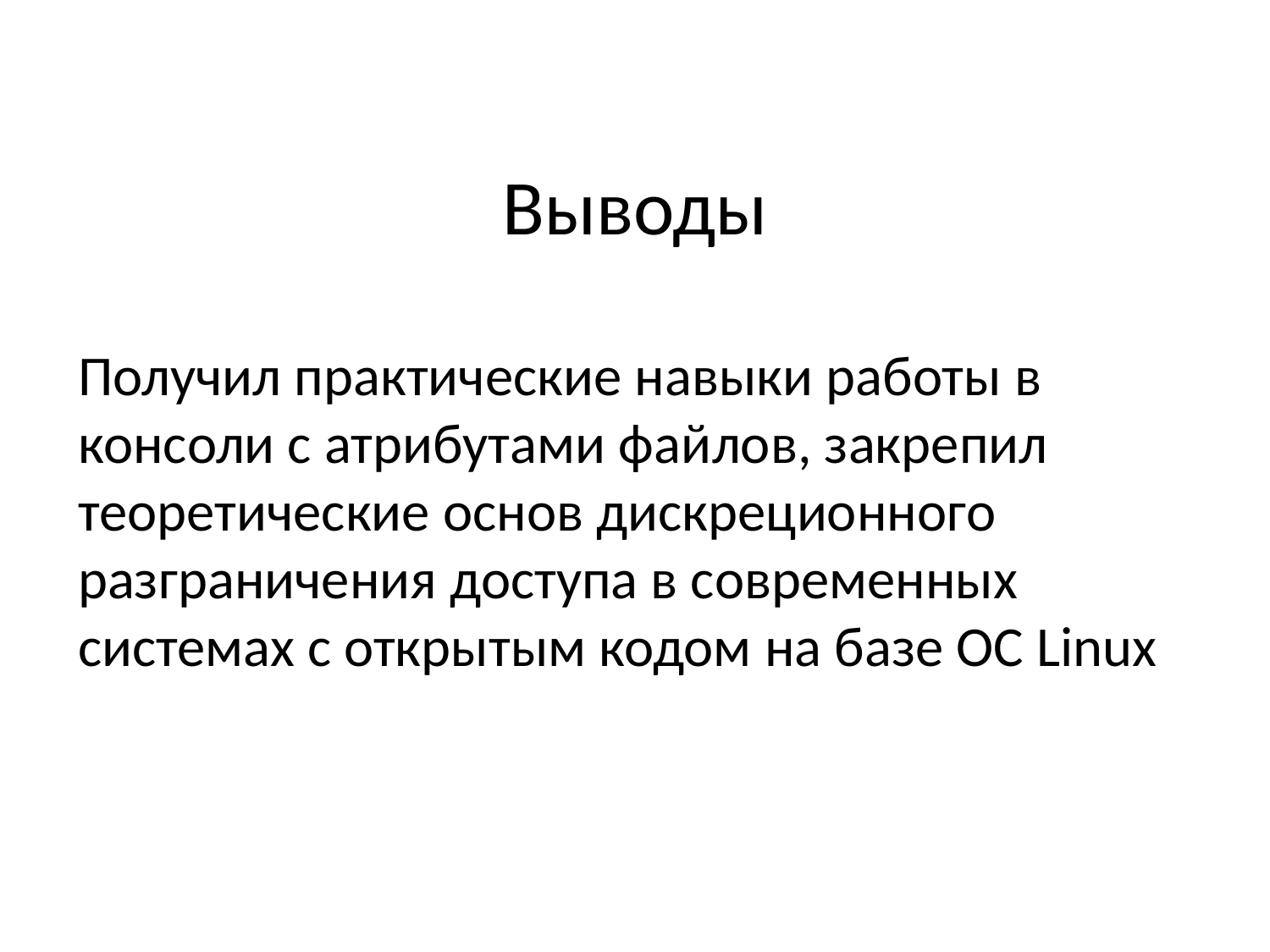

# Выводы
Получил практические навыки работы в консоли с атрибутами файлов, закрепил теоретические основ дискреционного разграничения доступа в современных системах с открытым кодом на базе ОС Linux